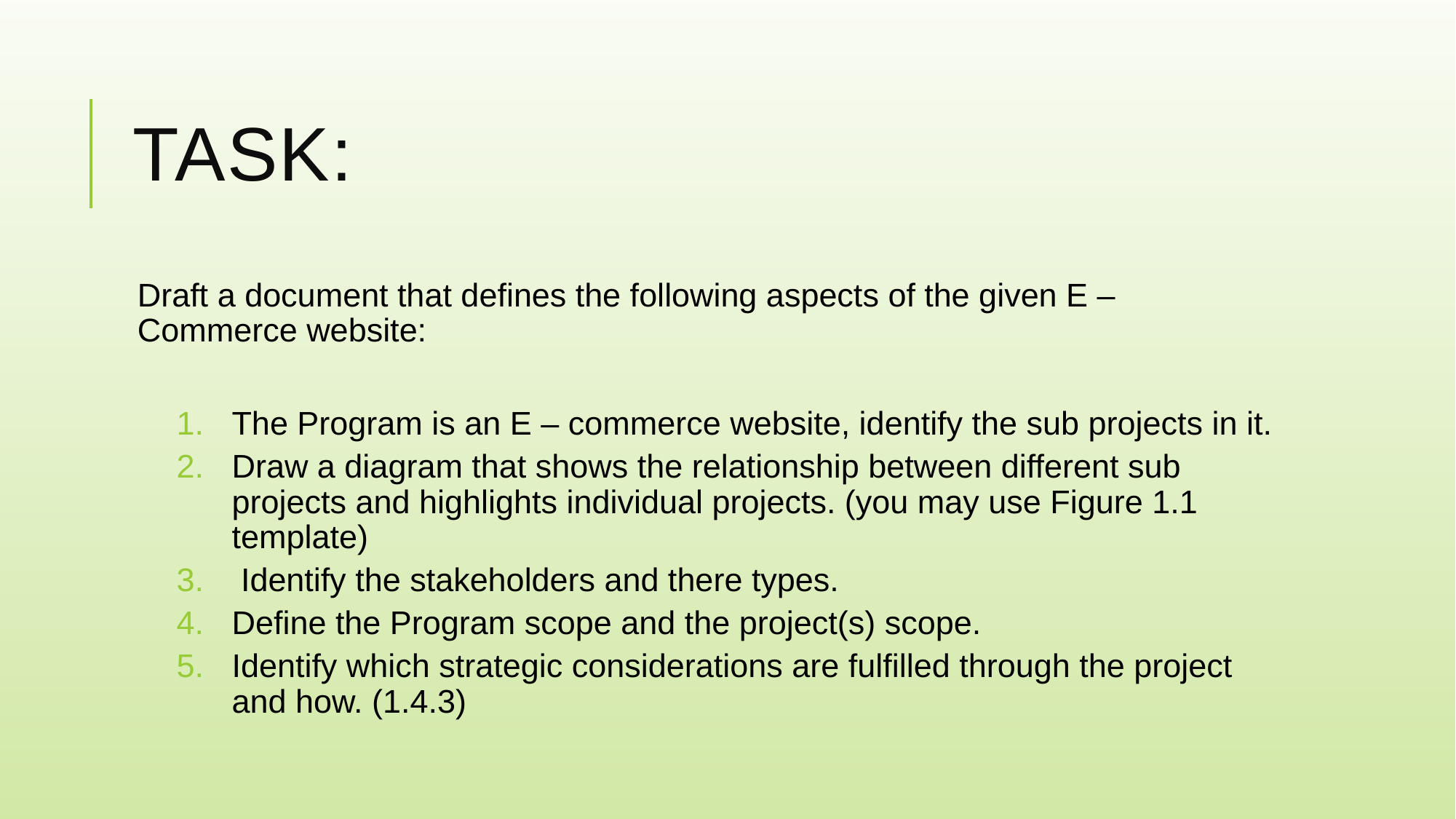

# TASK:
Draft a document that defines the following aspects of the given E – Commerce website:

The Program is an E – commerce website, identify the sub projects in it.
Draw a diagram that shows the relationship between different sub projects and highlights individual projects. (you may use Figure 1.1 template)
 Identify the stakeholders and there types.
Define the Program scope and the project(s) scope.
Identify which strategic considerations are fulfilled through the project and how. (1.4.3)